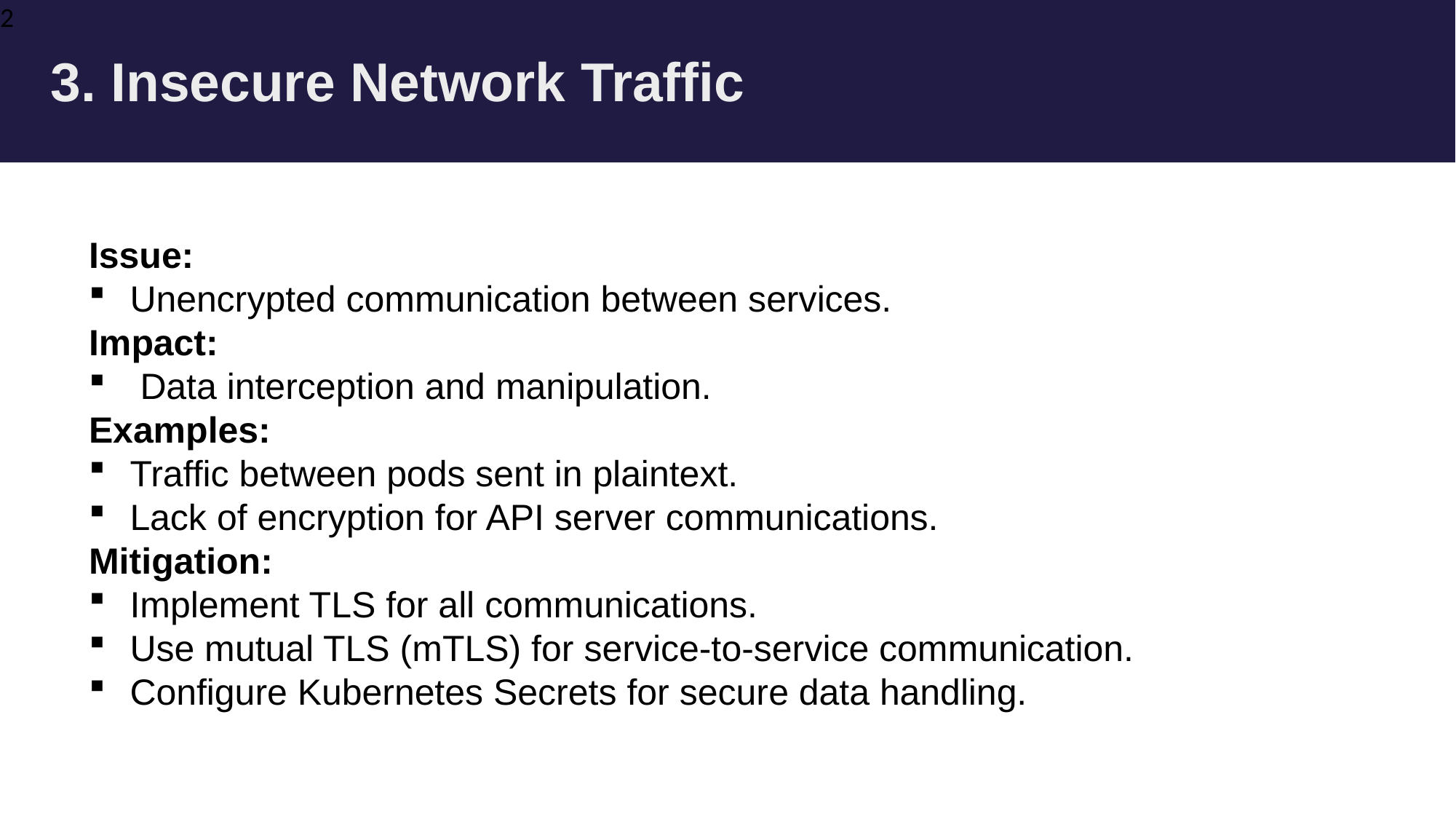

2
3. Insecure Network Traffic

Issue:
Unencrypted communication between services.
Impact:
 Data interception and manipulation.
Examples:
Traffic between pods sent in plaintext.
Lack of encryption for API server communications.
Mitigation:
Implement TLS for all communications.
Use mutual TLS (mTLS) for service-to-service communication.
Configure Kubernetes Secrets for secure data handling.